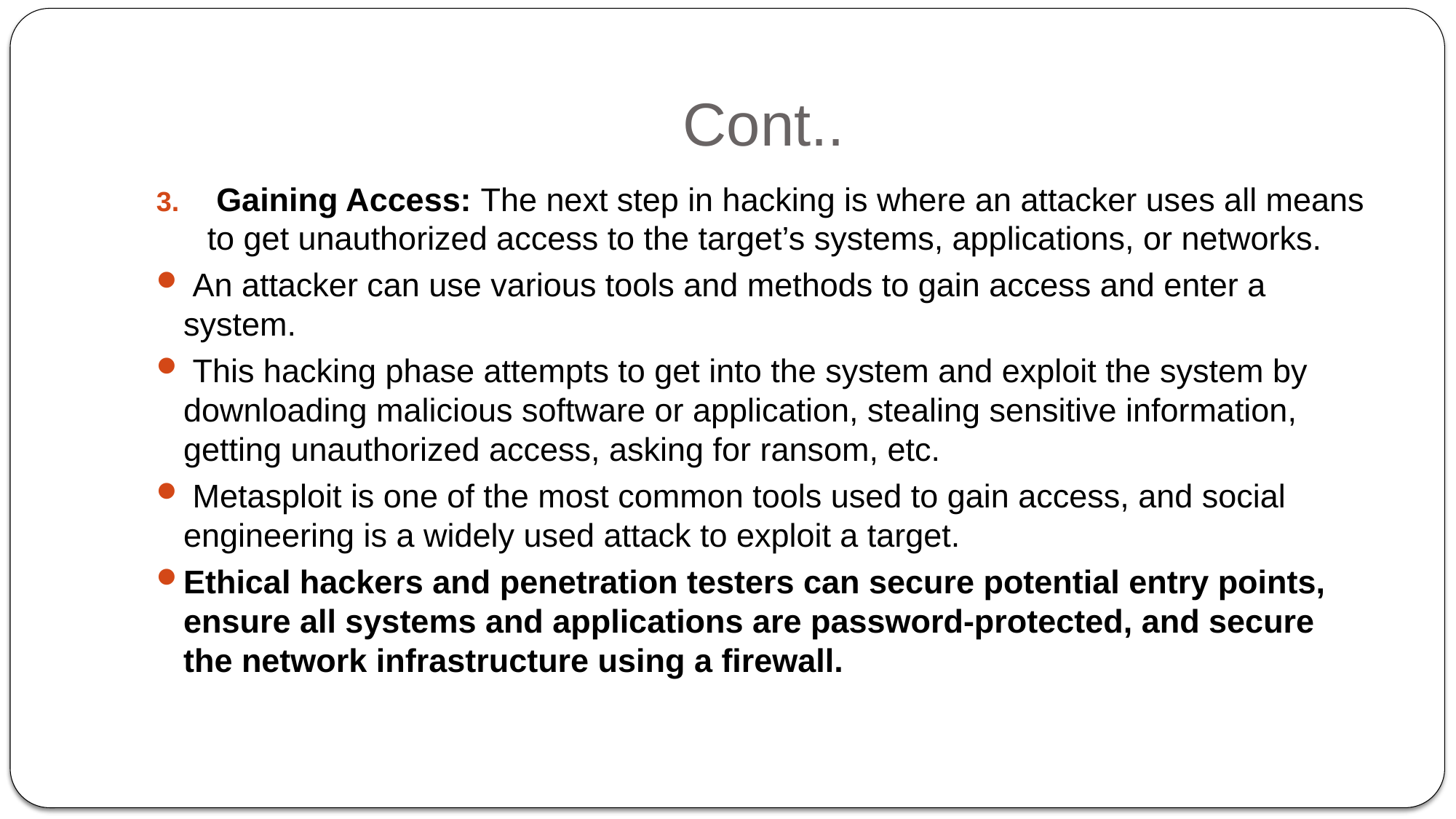

# Cont..
 Gaining Access: The next step in hacking is where an attacker uses all means to get unauthorized access to the target’s systems, applications, or networks.
 An attacker can use various tools and methods to gain access and enter a system.
 This hacking phase attempts to get into the system and exploit the system by downloading malicious software or application, stealing sensitive information, getting unauthorized access, asking for ransom, etc.
 Metasploit is one of the most common tools used to gain access, and social engineering is a widely used attack to exploit a target.
Ethical hackers and penetration testers can secure potential entry points, ensure all systems and applications are password-protected, and secure the network infrastructure using a firewall.